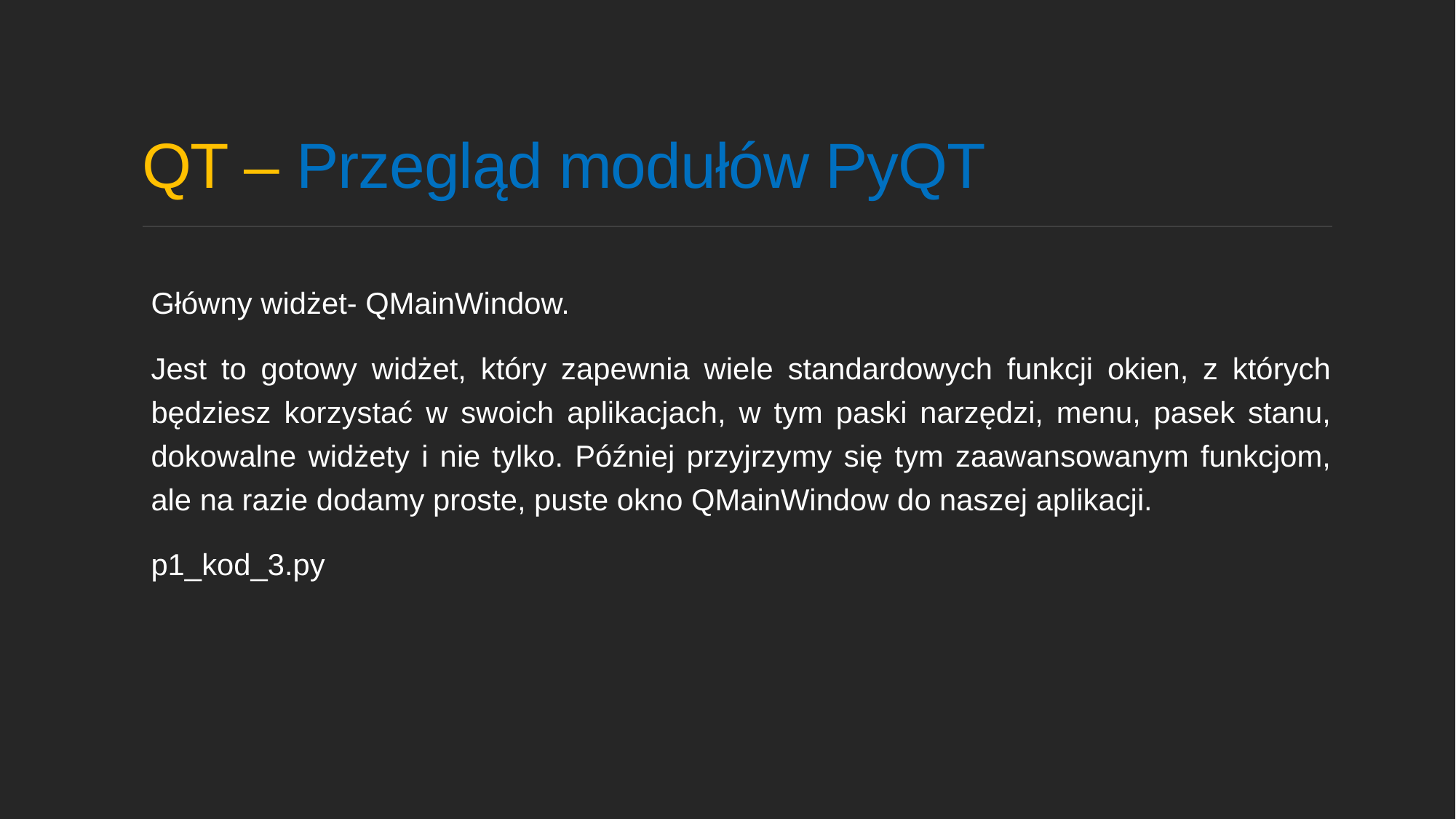

# QT – Przegląd modułów PyQT
Główny widżet- QMainWindow.
Jest to gotowy widżet, który zapewnia wiele standardowych funkcji okien, z których będziesz korzystać w swoich aplikacjach, w tym paski narzędzi, menu, pasek stanu, dokowalne widżety i nie tylko. Później przyjrzymy się tym zaawansowanym funkcjom, ale na razie dodamy proste, puste okno QMainWindow do naszej aplikacji.
p1_kod_3.py